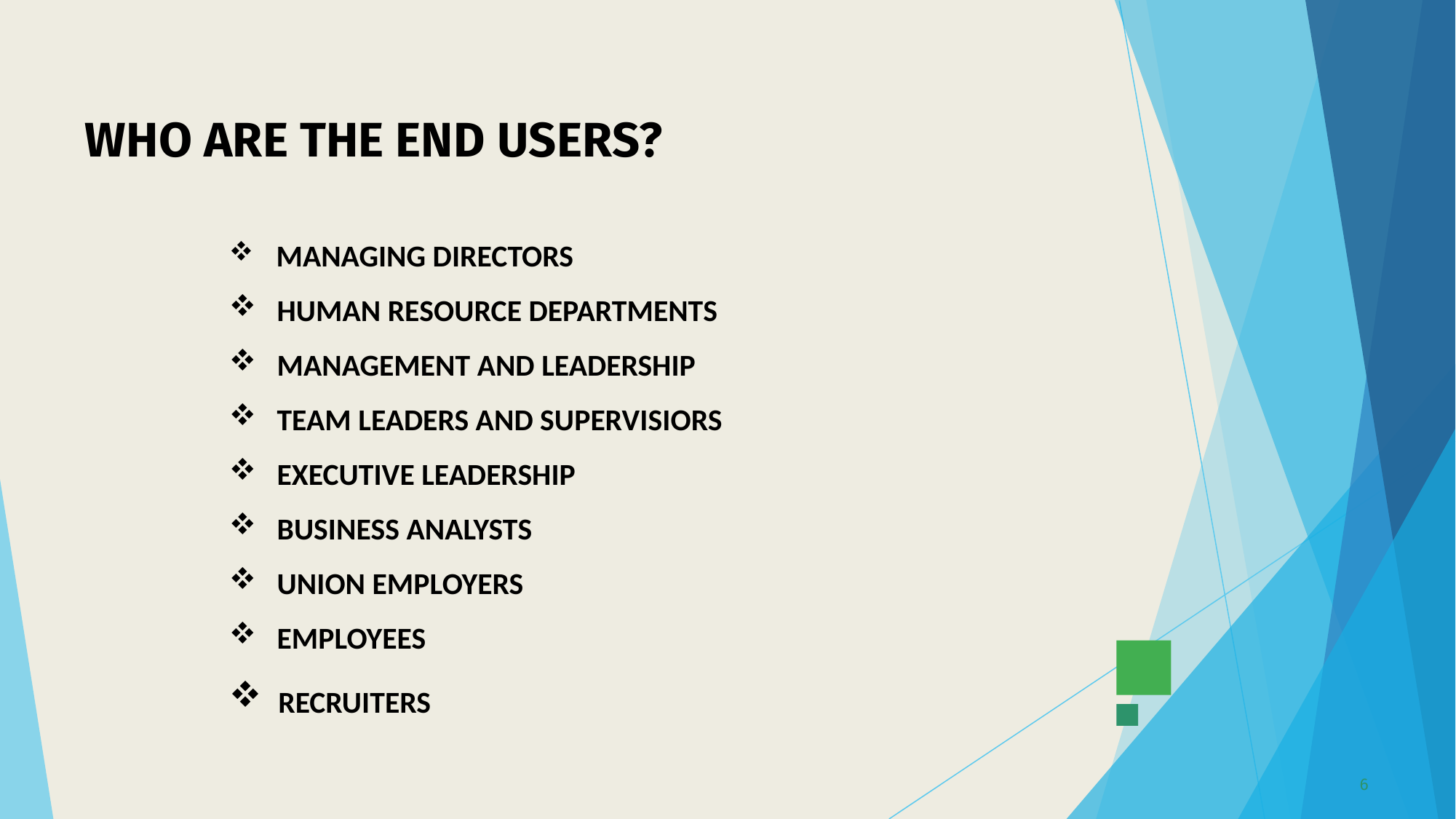

# WHO ARE THE END USERS?
 MANAGING DIRECTORS
 HUMAN RESOURCE DEPARTMENTS
 MANAGEMENT AND LEADERSHIP
 TEAM LEADERS AND SUPERVISIORS
 EXECUTIVE LEADERSHIP
 BUSINESS ANALYSTS
 UNION EMPLOYERS
 EMPLOYEES
 RECRUITERS

6